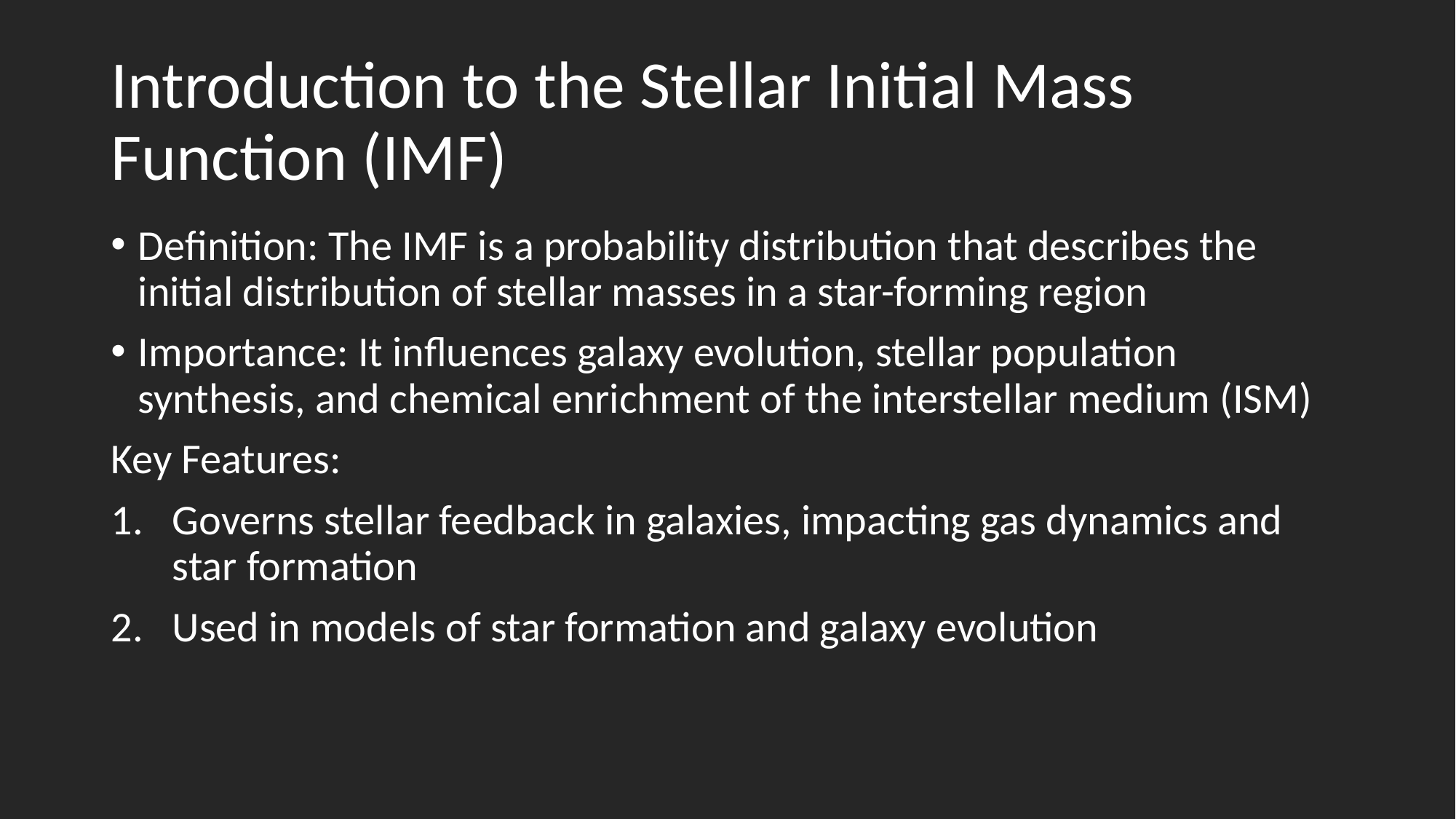

# Introduction to the Stellar Initial Mass Function (IMF)
Definition: The IMF is a probability distribution that describes the initial distribution of stellar masses in a star-forming region
Importance: It influences galaxy evolution, stellar population synthesis, and chemical enrichment of the interstellar medium (ISM)
Key Features:
Governs stellar feedback in galaxies, impacting gas dynamics and star formation
Used in models of star formation and galaxy evolution